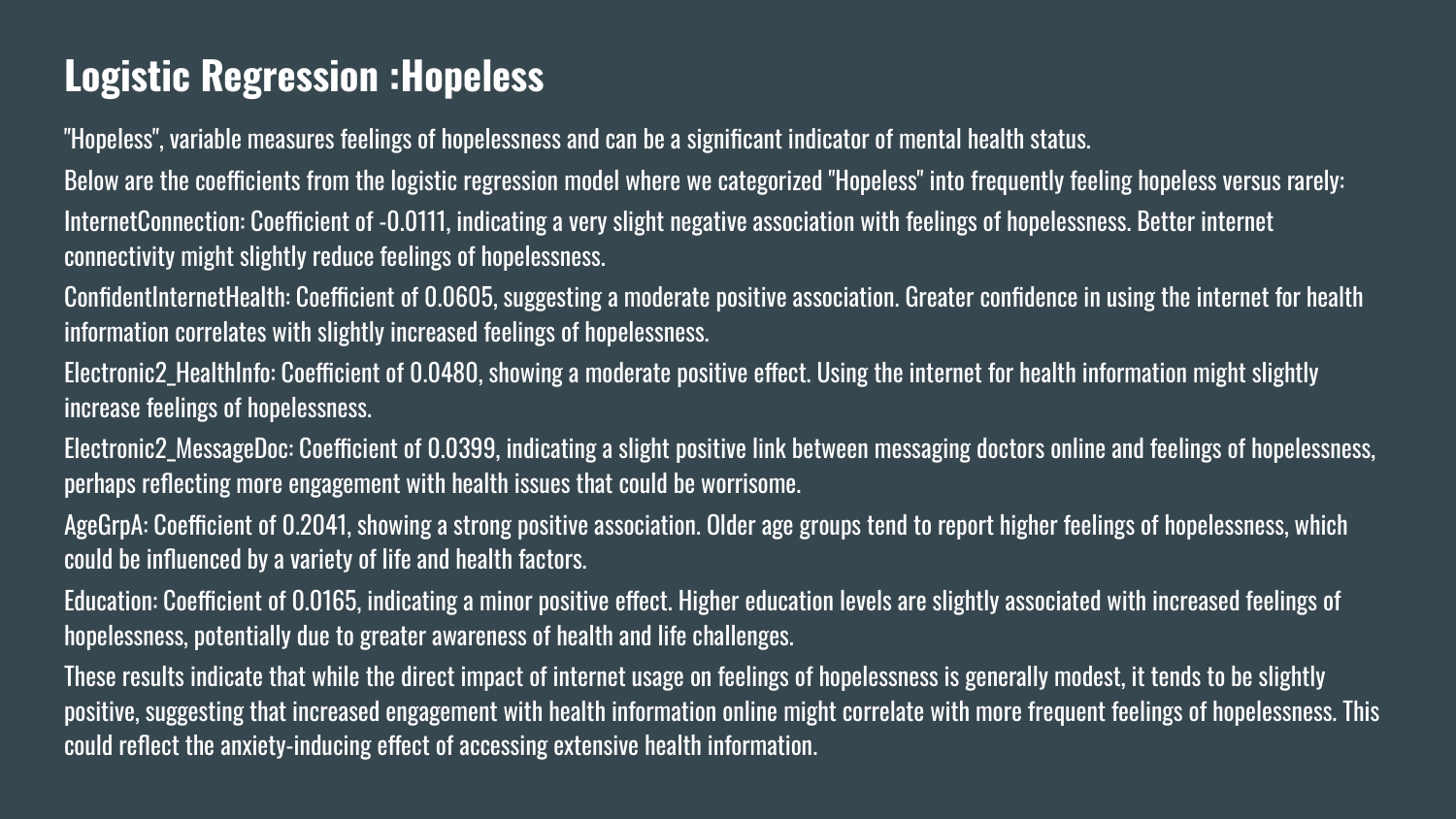

# Logistic Regression :Hopeless
"Hopeless", variable measures feelings of hopelessness and can be a significant indicator of mental health status.
Below are the coefficients from the logistic regression model where we categorized "Hopeless" into frequently feeling hopeless versus rarely:
InternetConnection: Coefficient of -0.0111, indicating a very slight negative association with feelings of hopelessness. Better internet connectivity might slightly reduce feelings of hopelessness.
ConfidentInternetHealth: Coefficient of 0.0605, suggesting a moderate positive association. Greater confidence in using the internet for health information correlates with slightly increased feelings of hopelessness.
Electronic2_HealthInfo: Coefficient of 0.0480, showing a moderate positive effect. Using the internet for health information might slightly increase feelings of hopelessness.
Electronic2_MessageDoc: Coefficient of 0.0399, indicating a slight positive link between messaging doctors online and feelings of hopelessness, perhaps reflecting more engagement with health issues that could be worrisome.
AgeGrpA: Coefficient of 0.2041, showing a strong positive association. Older age groups tend to report higher feelings of hopelessness, which could be influenced by a variety of life and health factors.
Education: Coefficient of 0.0165, indicating a minor positive effect. Higher education levels are slightly associated with increased feelings of hopelessness, potentially due to greater awareness of health and life challenges.
These results indicate that while the direct impact of internet usage on feelings of hopelessness is generally modest, it tends to be slightly positive, suggesting that increased engagement with health information online might correlate with more frequent feelings of hopelessness. This could reflect the anxiety-inducing effect of accessing extensive health information.